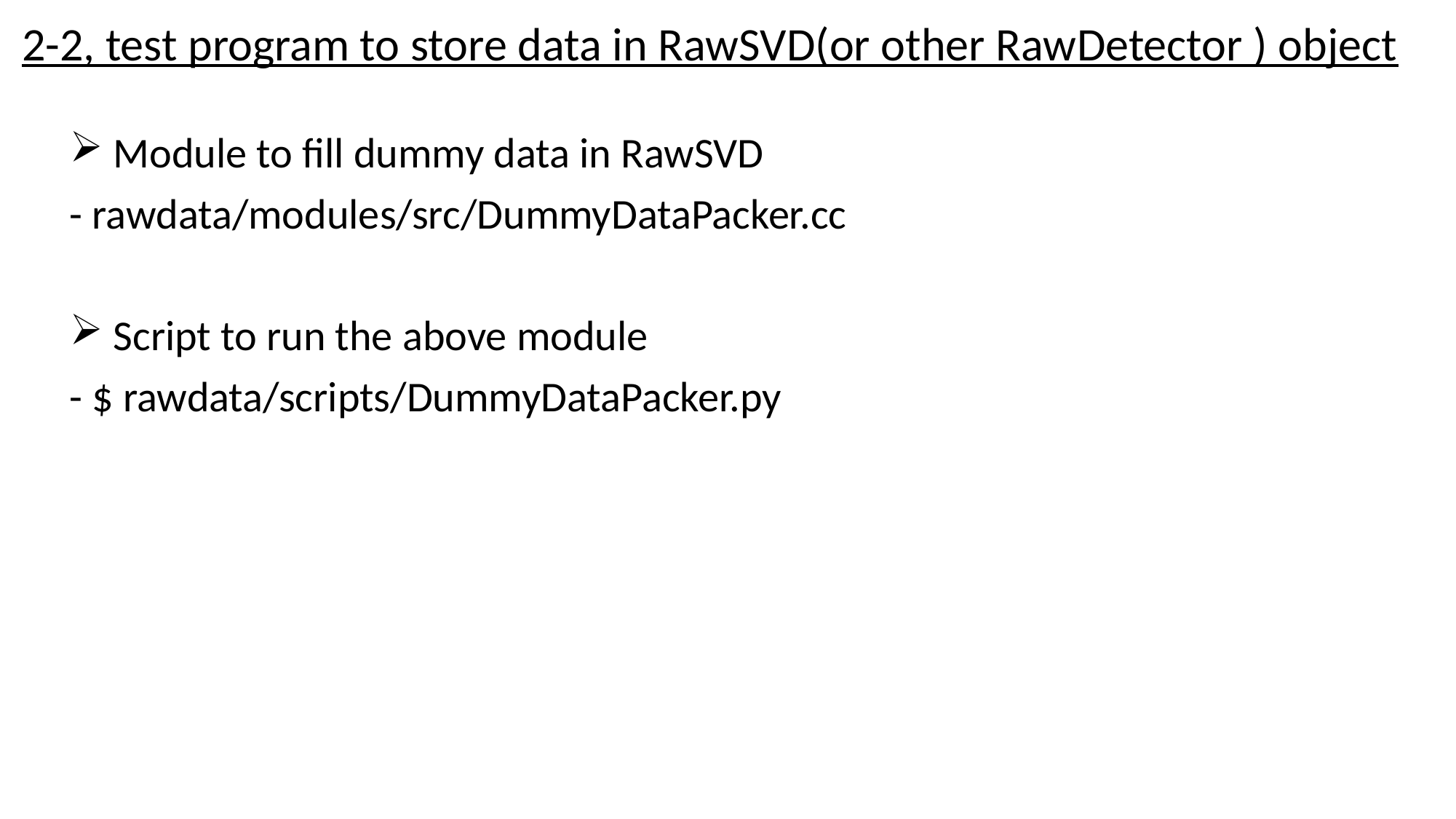

2-2, test program to store data in RawSVD(or other RawDetector ) object
 Module to fill dummy data in RawSVD
- rawdata/modules/src/DummyDataPacker.cc

 Script to run the above module
- $ rawdata/scripts/DummyDataPacker.py